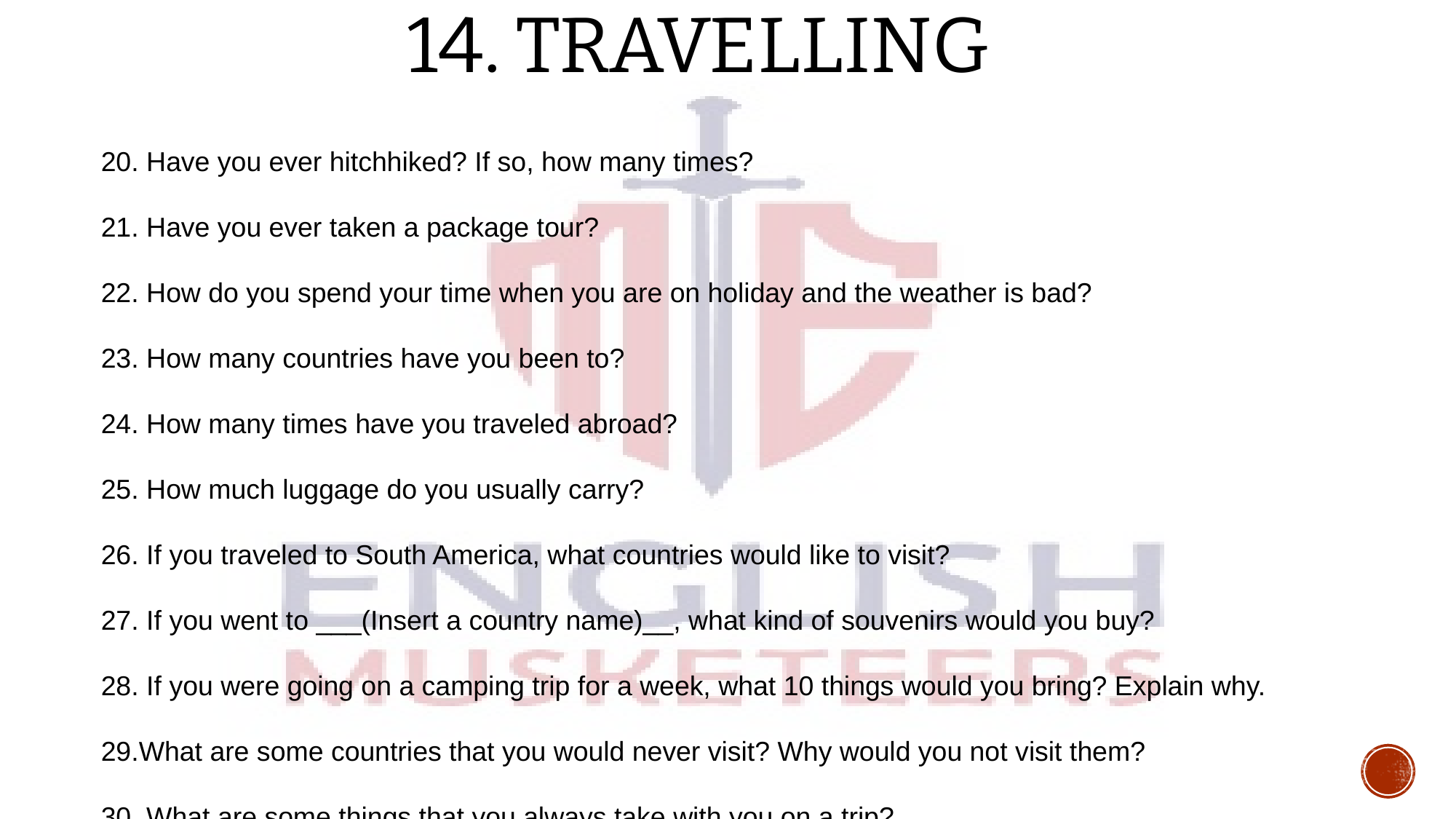

# 14. Travelling
20. Have you ever hitchhiked? If so, how many times?

21. Have you ever taken a package tour?

22. How do you spend your time when you are on holiday and the weather is bad?

23. How many countries have you been to?

24. How many times have you traveled abroad?

25. How much luggage do you usually carry?

26. If you traveled to South America, what countries would like to visit?

27. If you went to ___(Insert a country name)__, what kind of souvenirs would you buy?

28. If you were going on a camping trip for a week, what 10 things would you bring? Explain why.

29.What are some countries that you would never visit? Why would you not visit them?

30. What are some things that you always take with you on a trip?

31. What countries would you like to visit? Why?

32. What countries would you most like to visit?
In view of covid 19 situation, do you think it is a good idea to travel from one country to another or not?

On long flights do you usually walk around the plane to avoid health problems?

Has the airline ever lost your luggage? What happened?